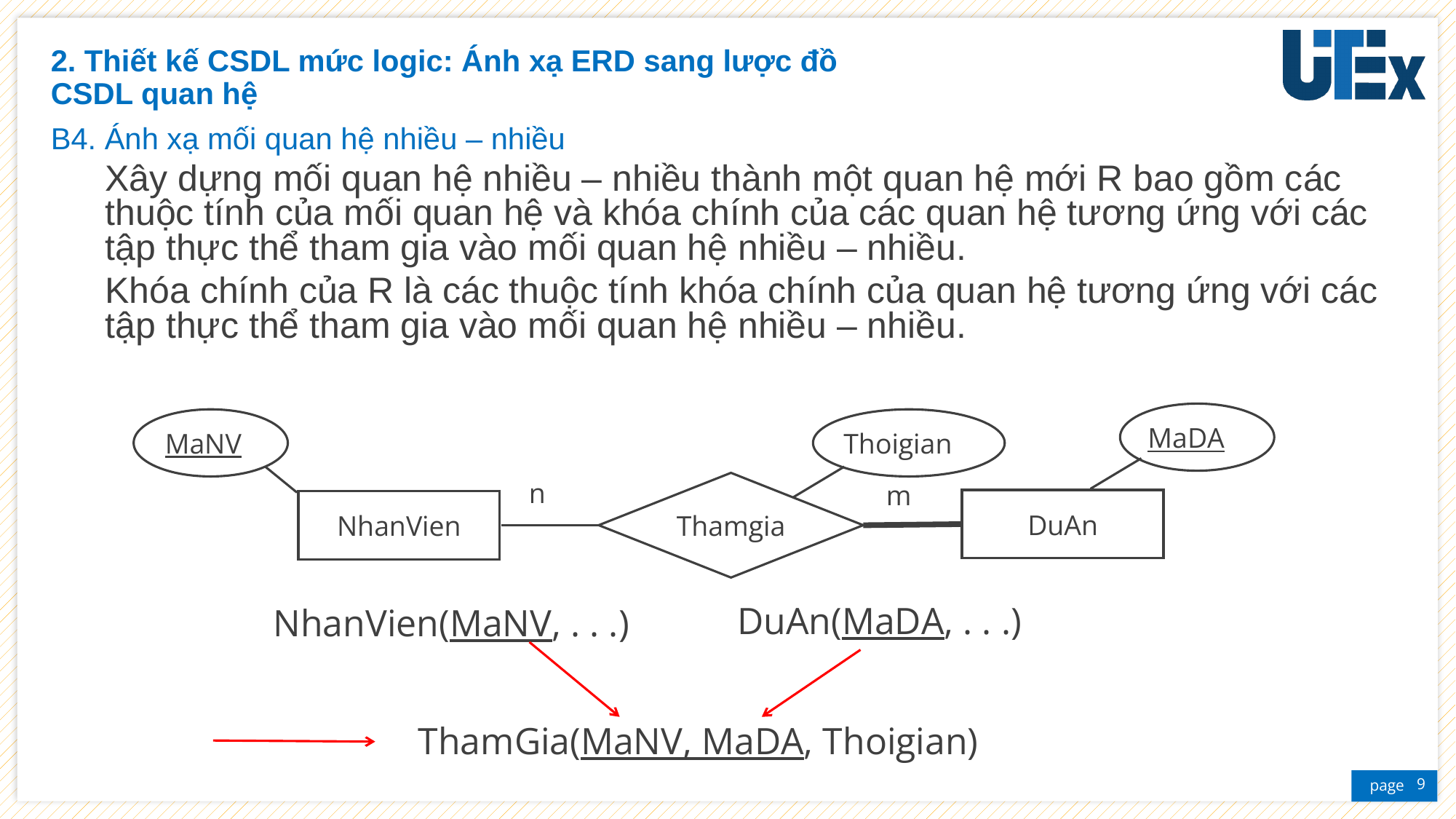

2. Thiết kế CSDL mức logic: Ánh xạ ERD sang lược đồ
CSDL quan hệ
B4. Ánh xạ mối quan hệ nhiều – nhiều
Xây dựng mối quan hệ nhiều – nhiều thành một quan hệ mới R bao gồm các thuộc tính của mối quan hệ và khóa chính của các quan hệ tương ứng với các tập thực thể tham gia vào mối quan hệ nhiều – nhiều.
Khóa chính của R là các thuộc tính khóa chính của quan hệ tương ứng với các tập thực thể tham gia vào mối quan hệ nhiều – nhiều.
MaDA
 MaNV
Thoigian
n
Thamgia
DuAn
NhanVien
m
DuAn(MaDA, . . .)
NhanVien(MaNV, . . .)
ThamGia(MaNV, MaDA, Thoigian)
9